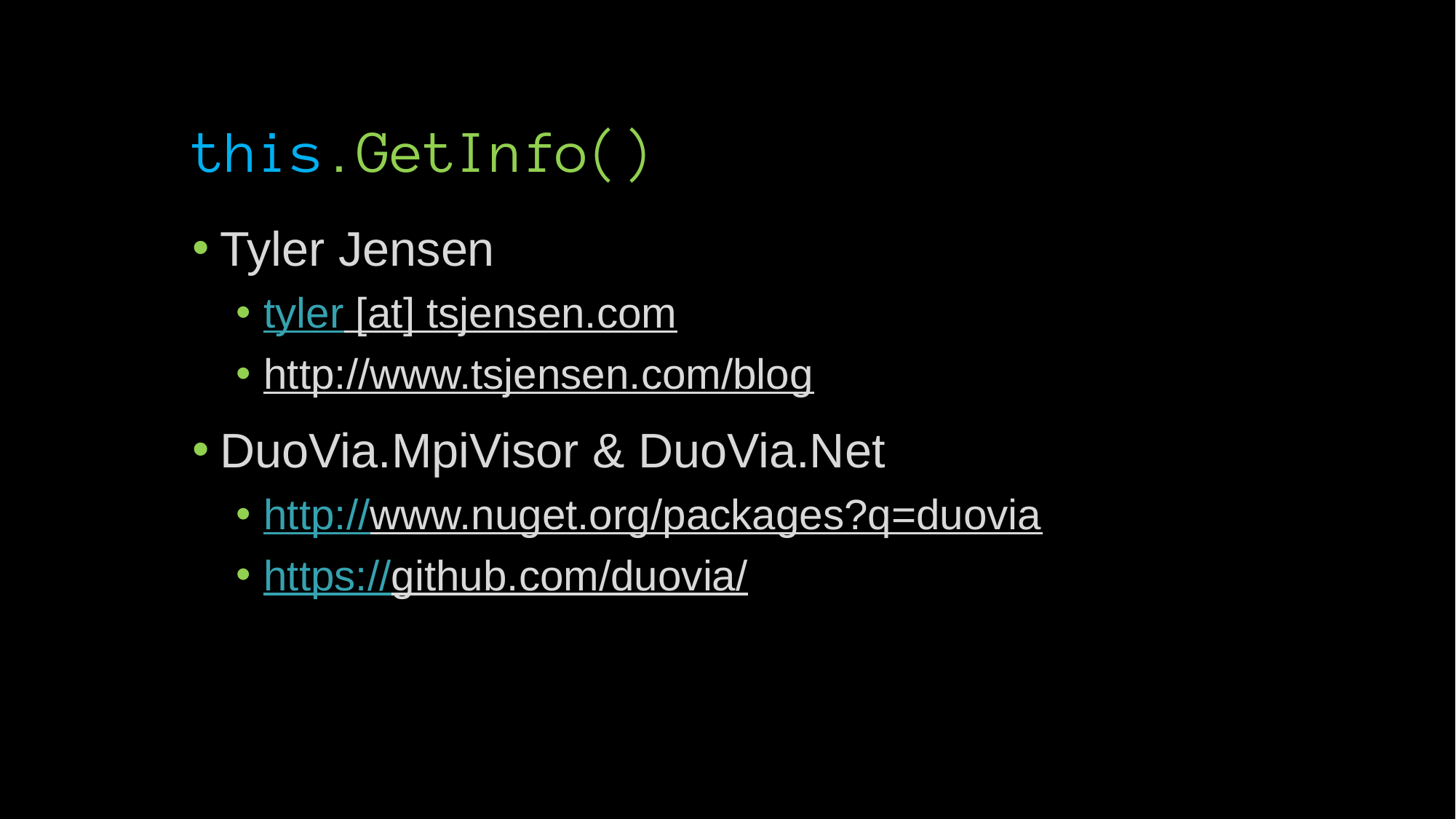

# this.GetInfo()
Tyler Jensen
tyler [at] tsjensen.com
http://www.tsjensen.com/blog
DuoVia.MpiVisor & DuoVia.Net
http://www.nuget.org/packages?q=duovia
https://github.com/duovia/